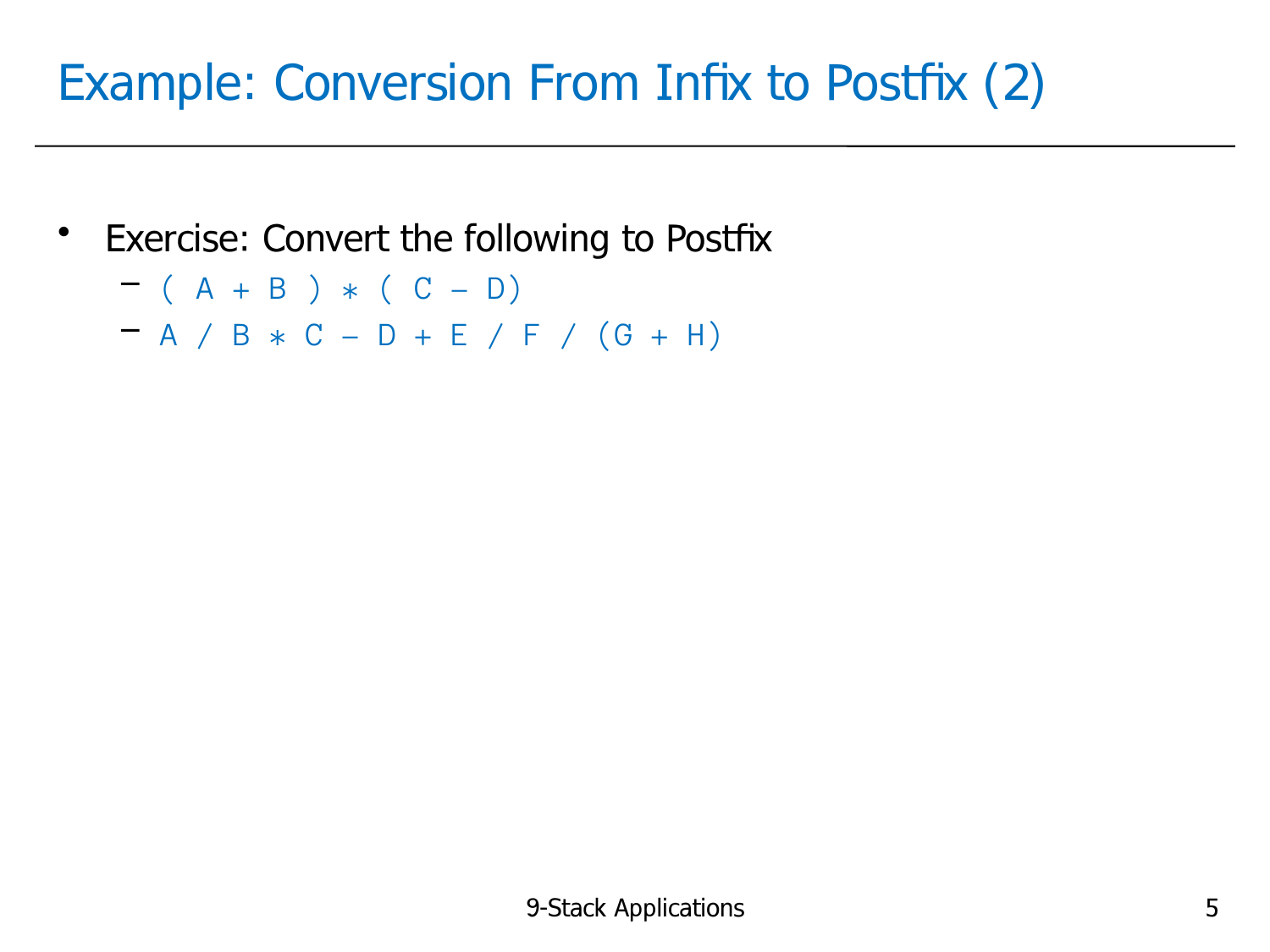

# Example: Conversion From Infix to Postfix (2)

Exercise: Convert the following to Postfix
( A + B ) * ( C – D)
A / B * C – D + E / F / (G + H)

9-Stack Applications
5